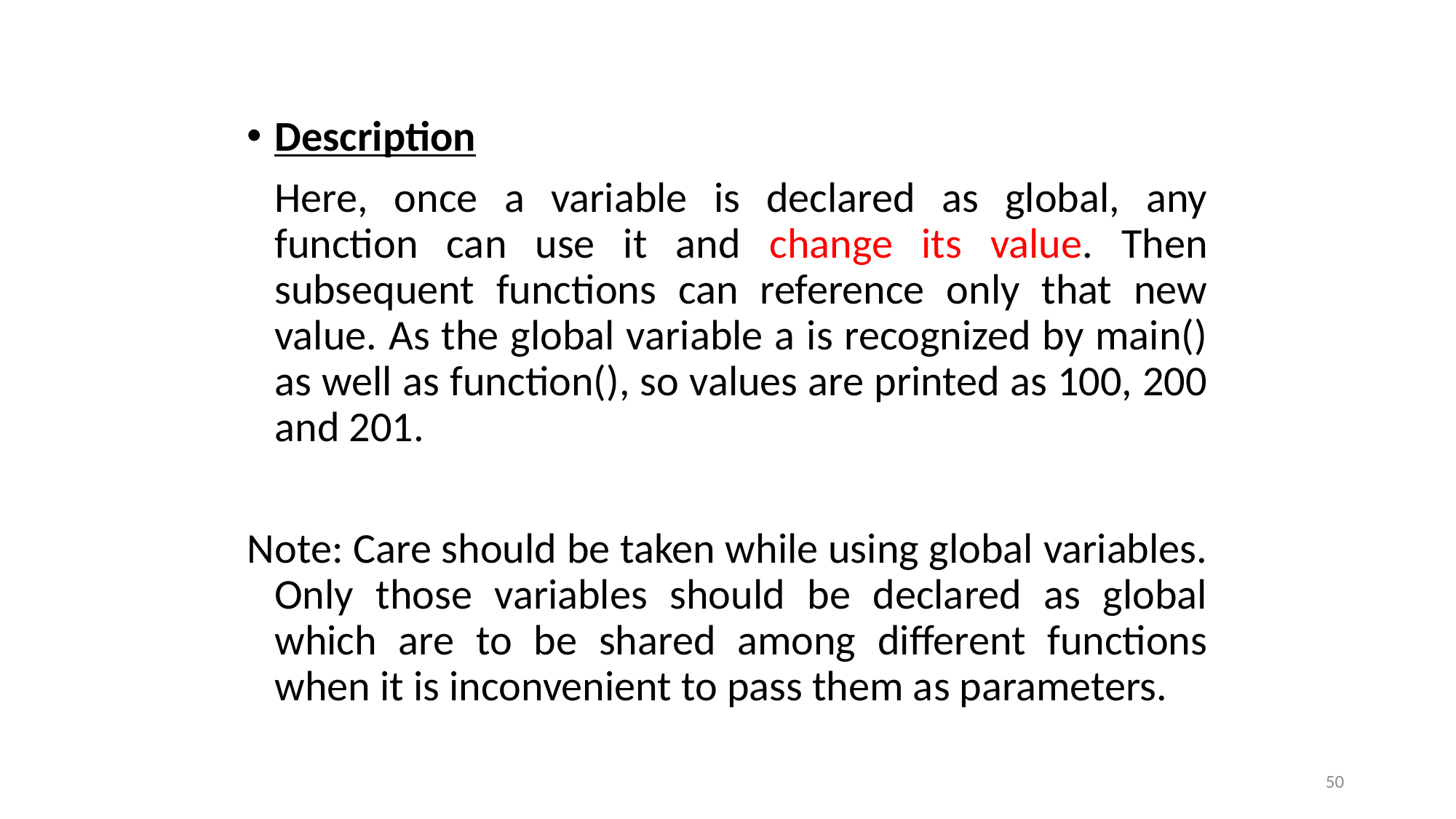

Description
	Here, once a variable is declared as global, any function can use it and change its value. Then subsequent functions can reference only that new value. As the global variable a is recognized by main() as well as function(), so values are printed as 100, 200 and 201.

Note: Care should be taken while using global variables. Only those variables should be declared as global which are to be shared among different functions when it is inconvenient to pass them as parameters.
50